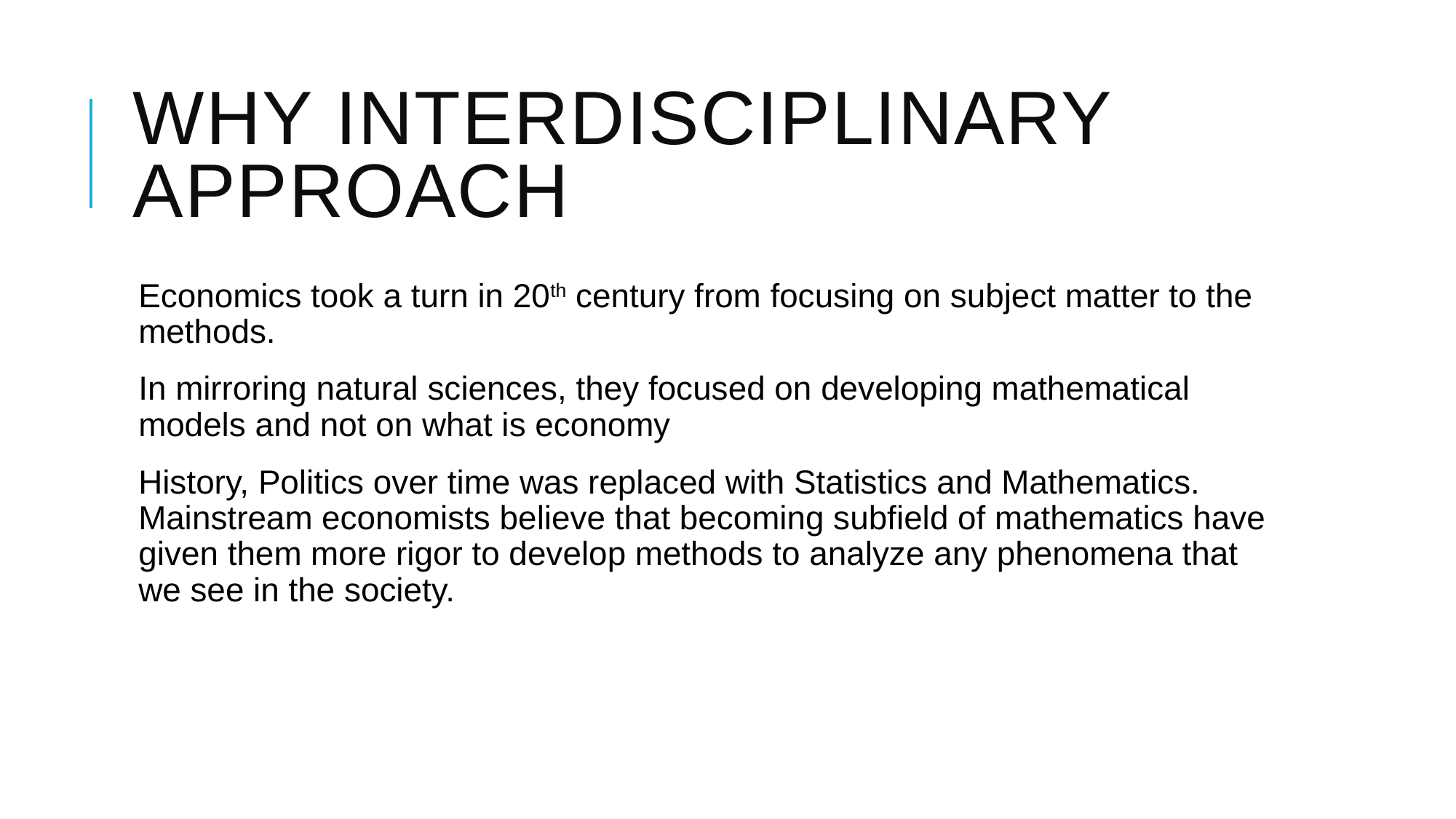

# Why Interdisciplinary Approach
Economics took a turn in 20th century from focusing on subject matter to the methods.
In mirroring natural sciences, they focused on developing mathematical models and not on what is economy
History, Politics over time was replaced with Statistics and Mathematics. Mainstream economists believe that becoming subfield of mathematics have given them more rigor to develop methods to analyze any phenomena that we see in the society.